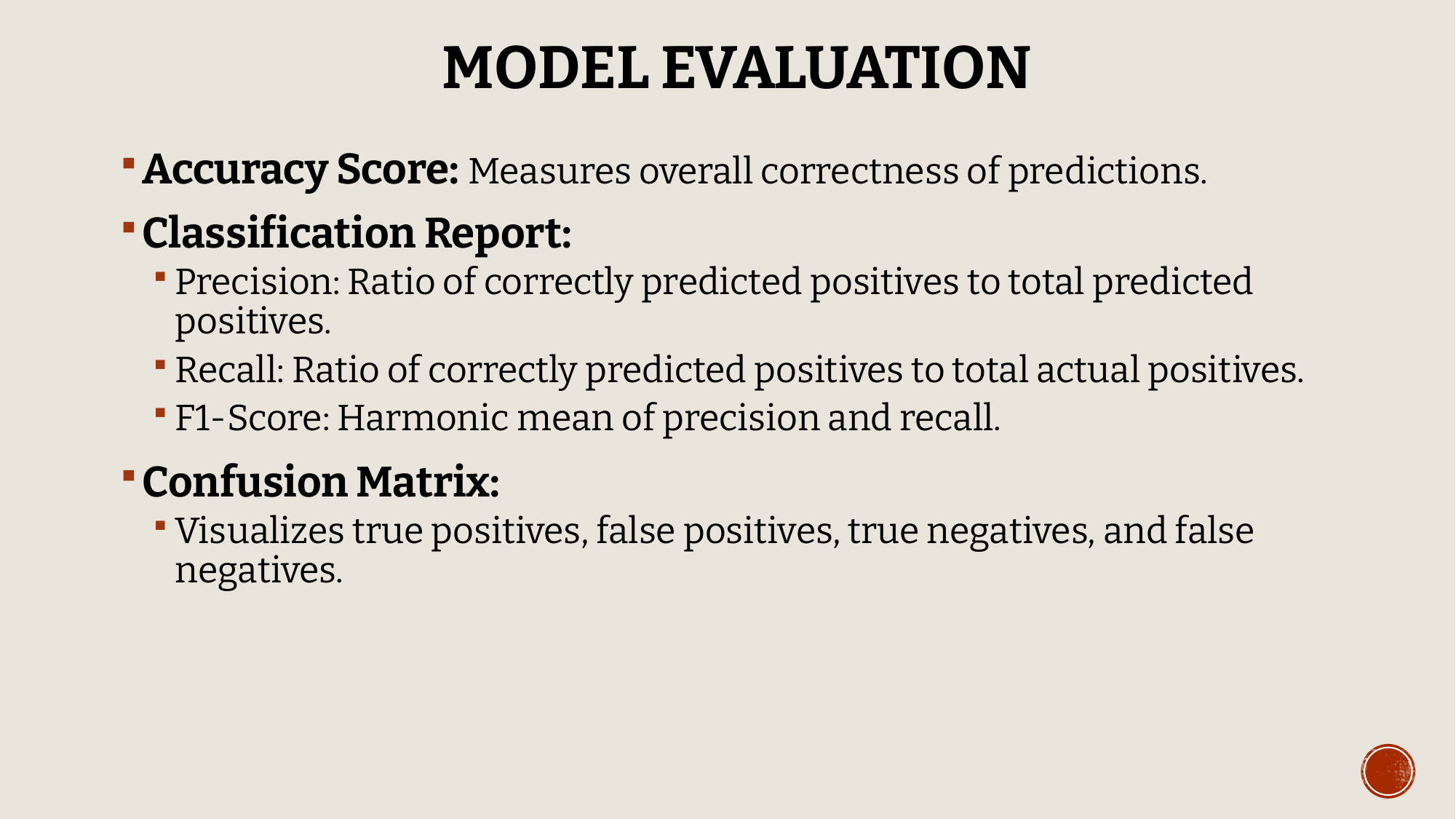

# Model Evaluation
Accuracy Score: Measures overall correctness of predictions.
Classification Report:
Precision: Ratio of correctly predicted positives to total predicted positives.
Recall: Ratio of correctly predicted positives to total actual positives.
F1-Score: Harmonic mean of precision and recall.
Confusion Matrix:
Visualizes true positives, false positives, true negatives, and false negatives.